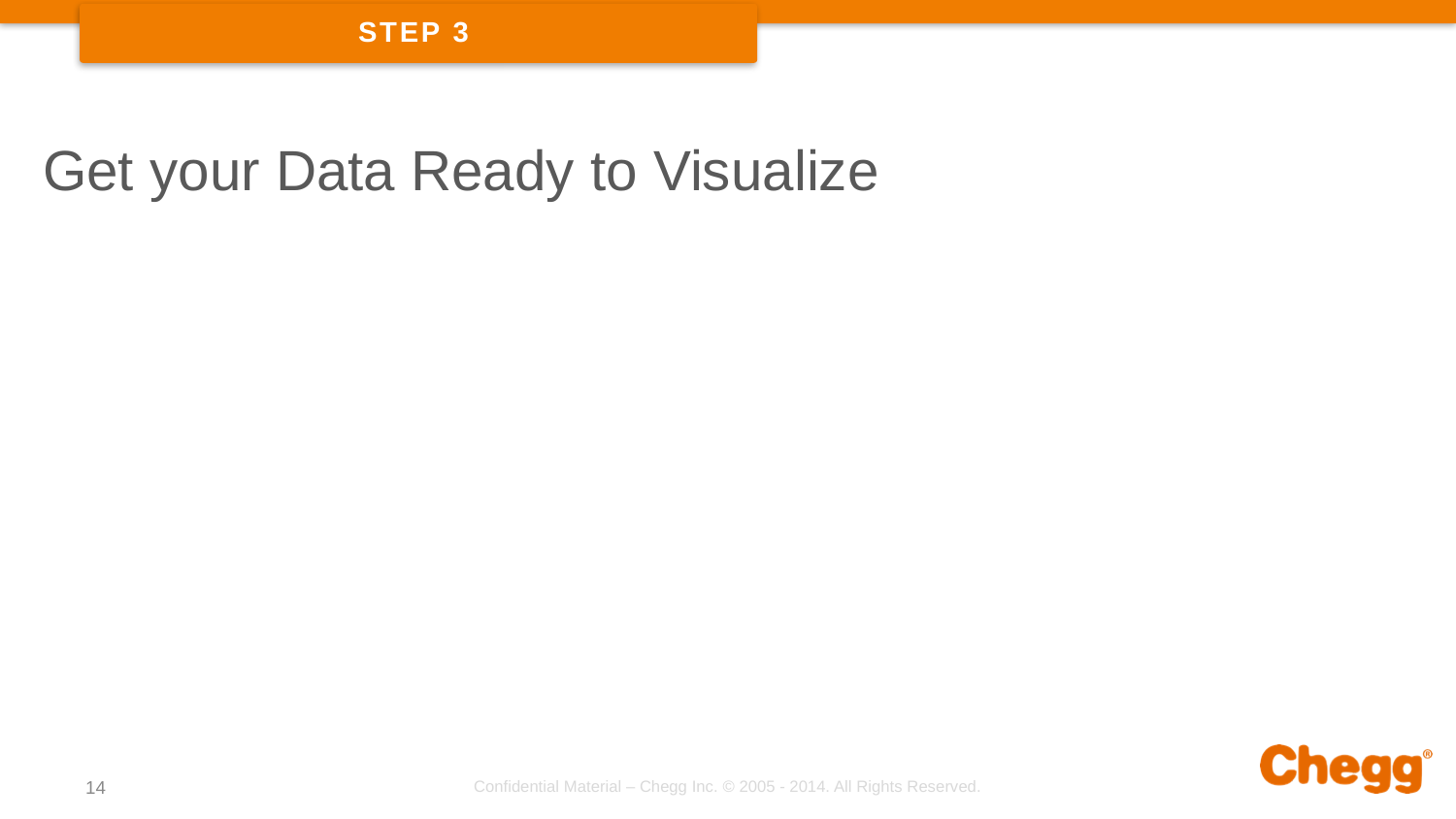

STEP 3
Get your Data Ready to Visualize
14